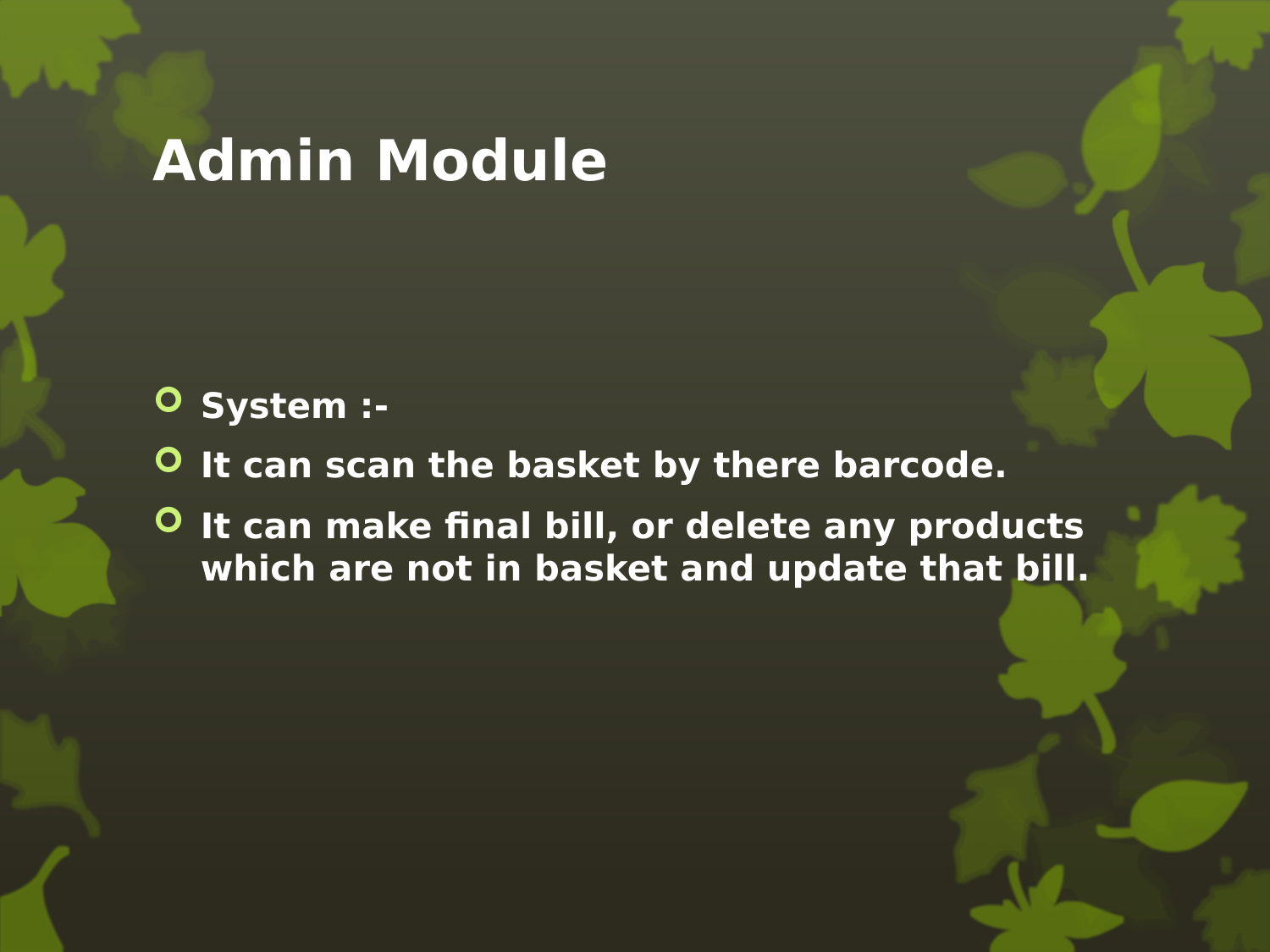

# Admin Module
System :-
It can scan the basket by there barcode.
It can make final bill, or delete any products which are not in basket and update that bill.